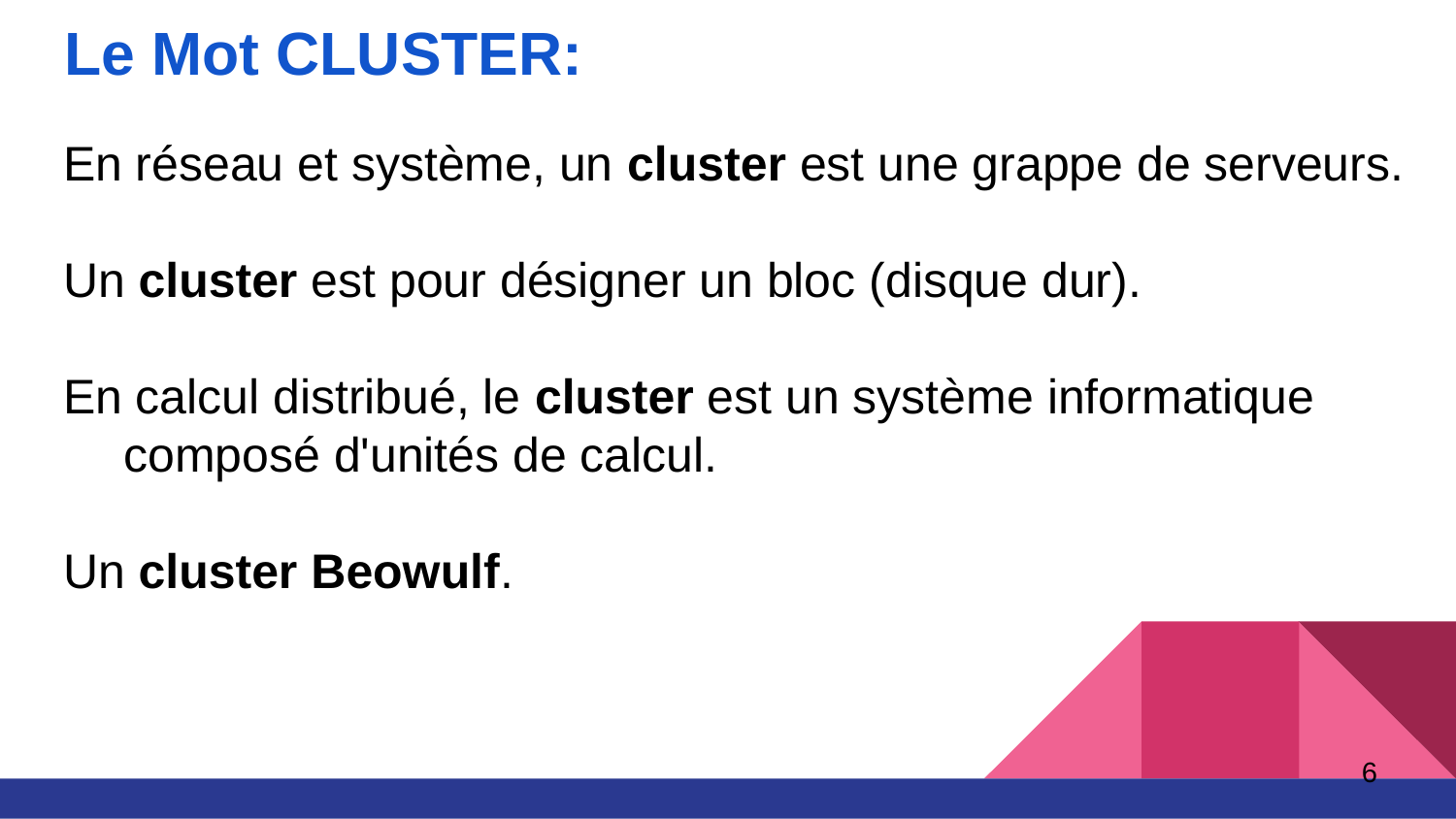

# Le Mot CLUSTER:
En réseau et système, un cluster est une grappe de serveurs.

Un cluster est pour désigner un bloc (disque dur).

En calcul distribué, le cluster est un système informatique composé d'unités de calcul.

Un cluster Beowulf.
6